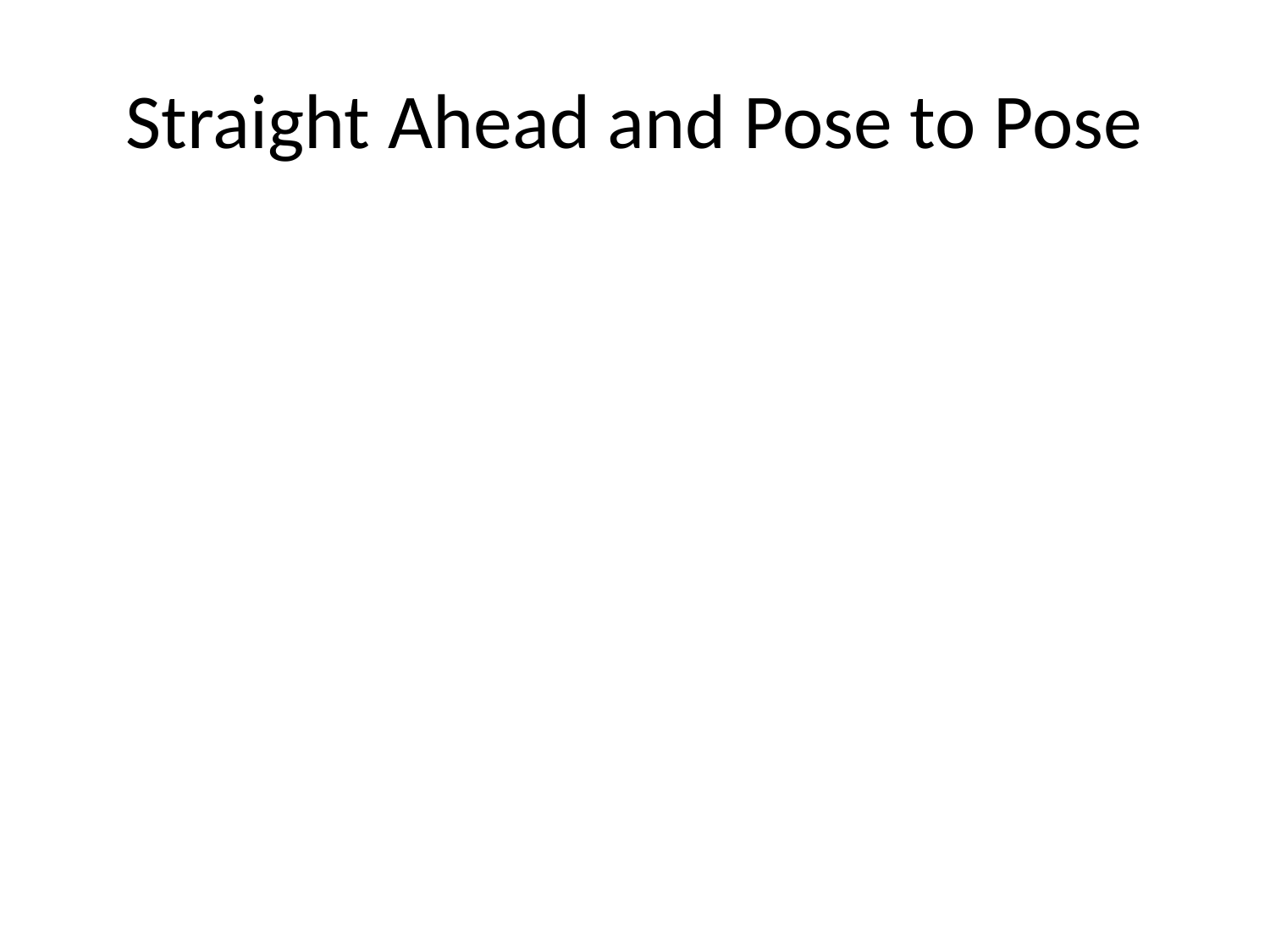

# Straight Ahead and Pose to Pose